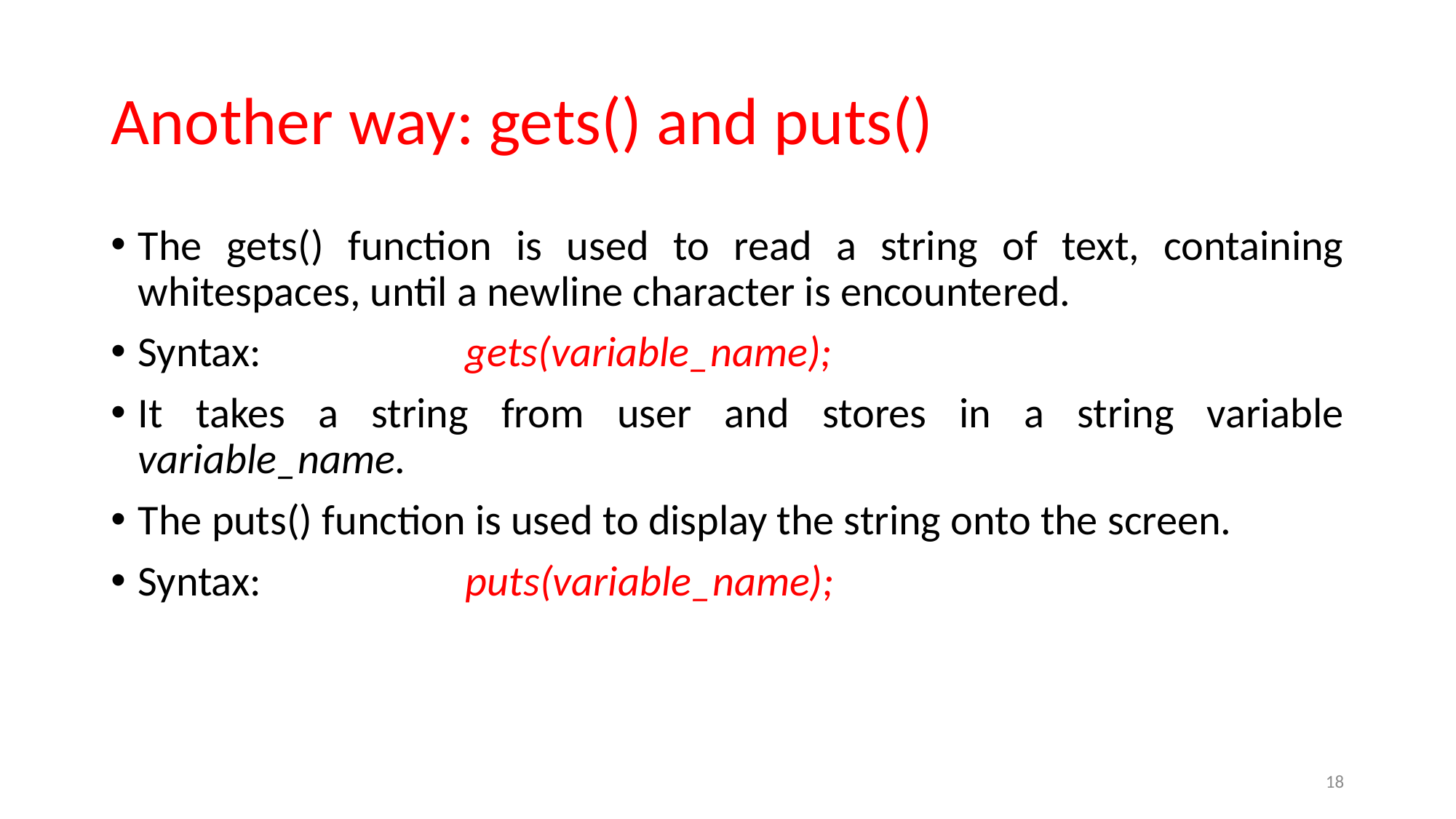

# Another way: gets() and puts()
The gets() function is used to read a string of text, containing whitespaces, until a newline character is encountered.
Syntax:		gets(variable_name);
It takes a string from user and stores in a string variable variable_name.
The puts() function is used to display the string onto the screen.
Syntax:		puts(variable_name);
18